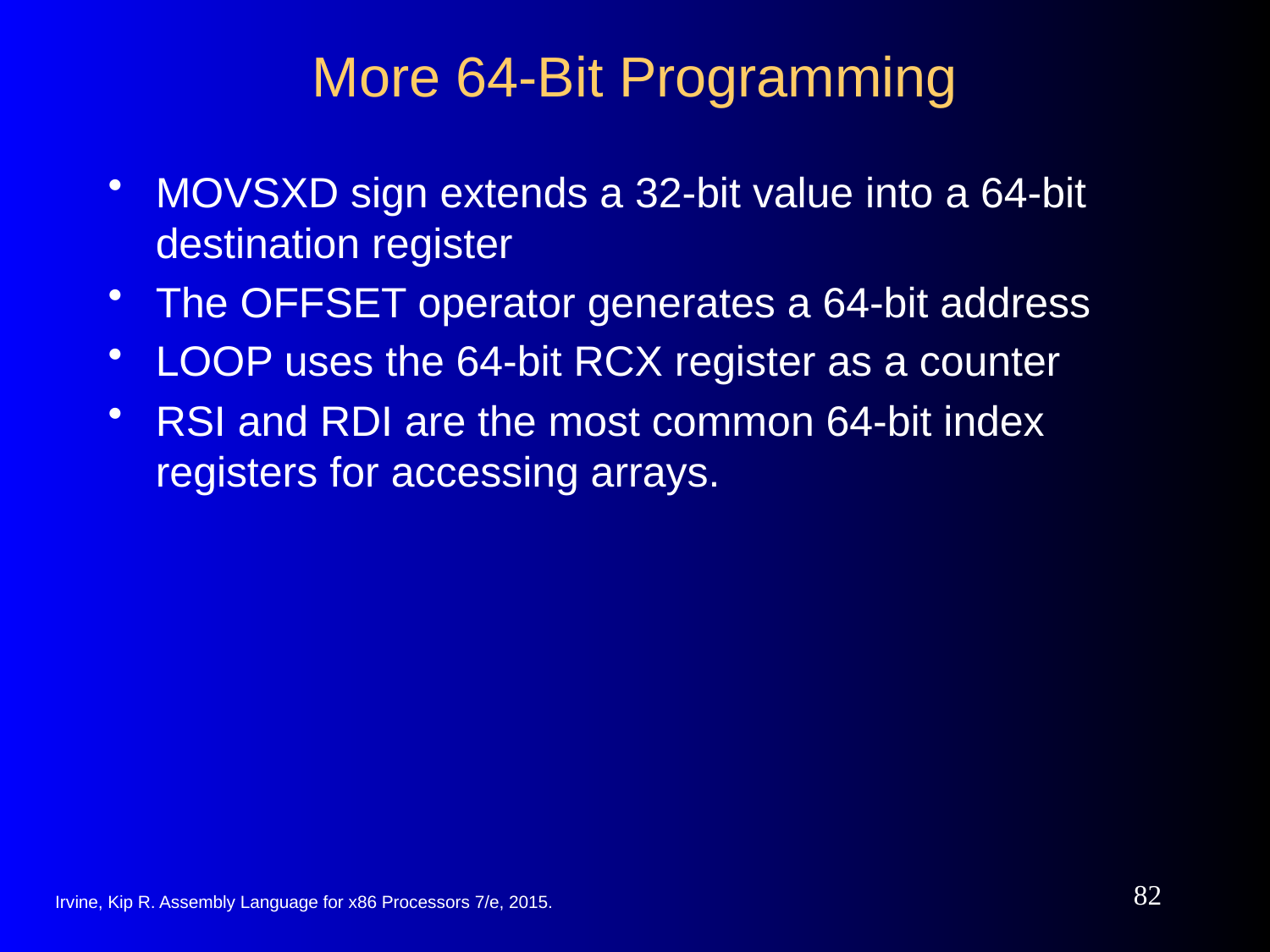

# More 64-Bit Programming
MOVSXD sign extends a 32-bit value into a 64-bit destination register
The OFFSET operator generates a 64-bit address
LOOP uses the 64-bit RCX register as a counter
RSI and RDI are the most common 64-bit index registers for accessing arrays.
82
Irvine, Kip R. Assembly Language for x86 Processors 7/e, 2015.